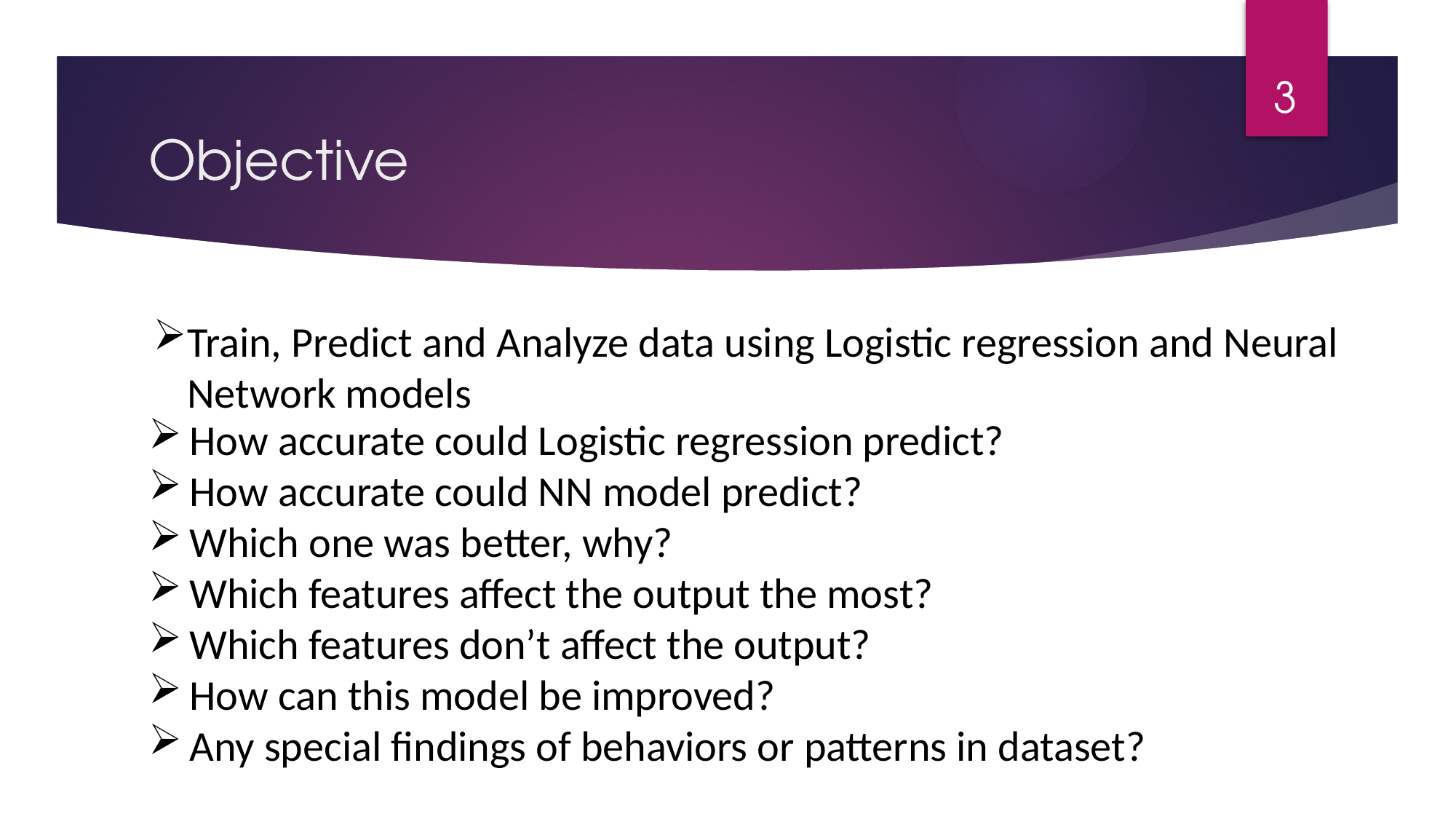

3
# Objective
Train, Predict and Analyze data using Logistic regression and Neural Network models
How accurate could Logistic regression predict?
How accurate could NN model predict?
Which one was better, why?
Which features affect the output the most?
Which features don’t affect the output?
How can this model be improved?
Any special findings of behaviors or patterns in dataset?